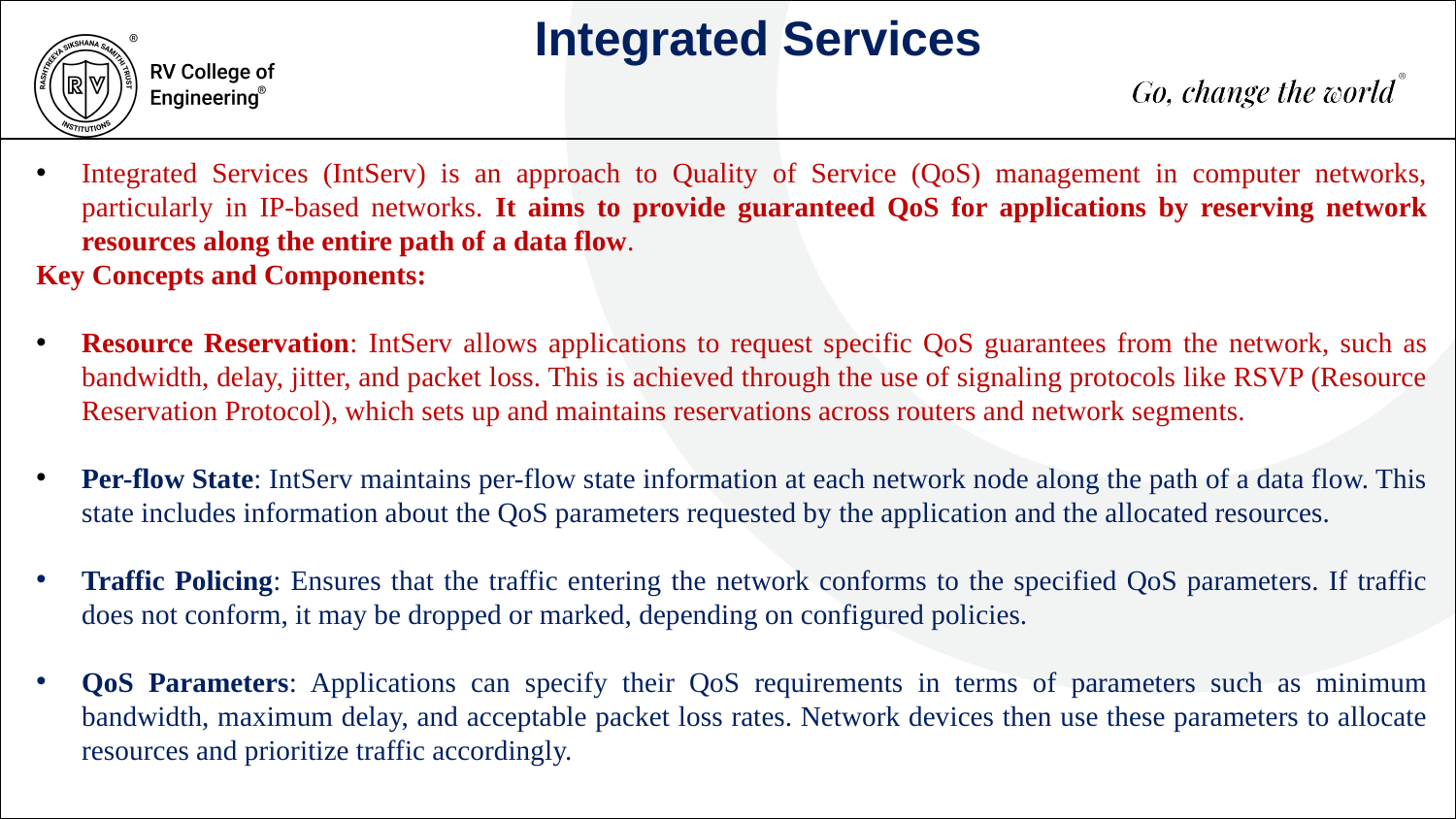

Integrated Services

Integrated Services (IntServ) is an approach to Quality of Service (QoS) management in computer networks, particularly in IP-based networks. It aims to provide guaranteed QoS for applications by reserving network resources along the entire path of a data flow.
Key Concepts and Components:

Resource Reservation: IntServ allows applications to request specific QoS guarantees from the network, such as bandwidth, delay, jitter, and packet loss. This is achieved through the use of signaling protocols like RSVP (Resource Reservation Protocol), which sets up and maintains reservations across routers and network segments.

Per-flow State: IntServ maintains per-flow state information at each network node along the path of a data flow. This state includes information about the QoS parameters requested by the application and the allocated resources.

Traffic Policing: Ensures that the traffic entering the network conforms to the specified QoS parameters. If traffic does not conform, it may be dropped or marked, depending on configured policies.

QoS Parameters: Applications can specify their QoS requirements in terms of parameters such as minimum bandwidth, maximum delay, and acceptable packet loss rates. Network devices then use these parameters to allocate resources and prioritize traffic accordingly.

500